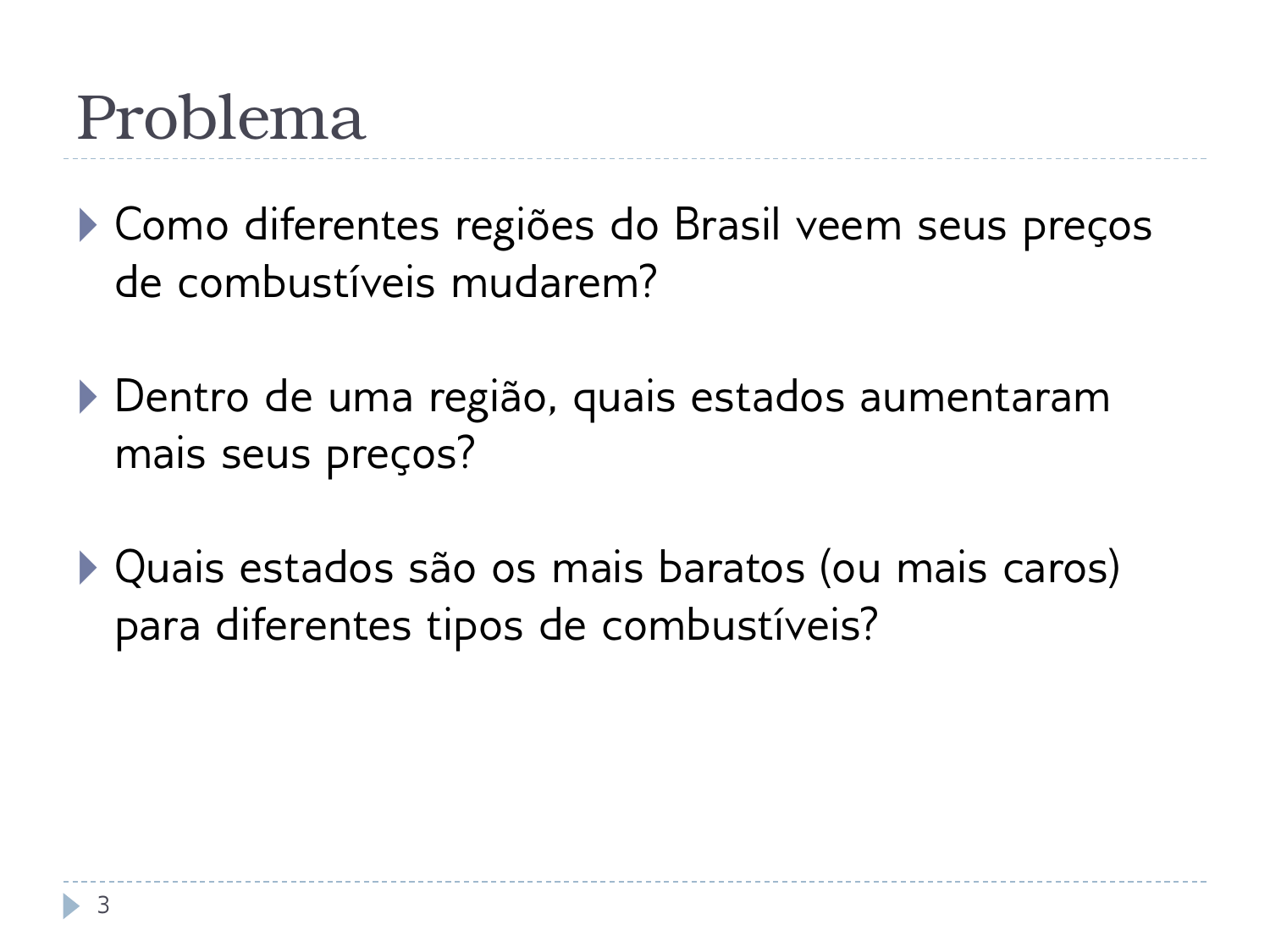

# Problema
Como diferentes regiões do Brasil veem seus preços de combustíveis mudarem?

Dentro de uma região, quais estados aumentaram mais seus preços?

Quais estados são os mais baratos (ou mais caros) para diferentes tipos de combustíveis?

3